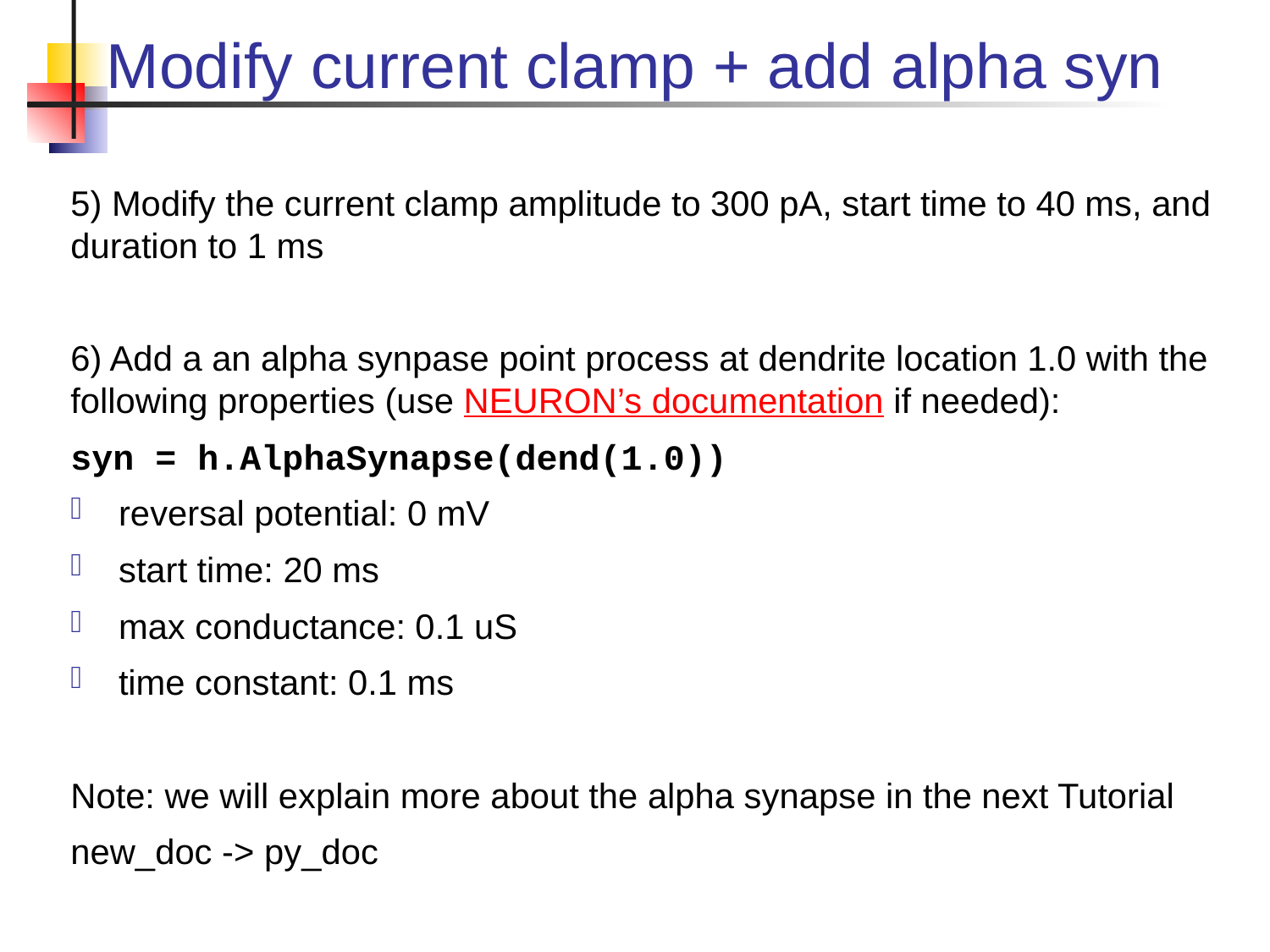

# Modify current clamp + add alpha syn
5) Modify the current clamp amplitude to 300 pA, start time to 40 ms, and duration to 1 ms

6) Add a an alpha synpase point process at dendrite location 1.0 with the following properties (use NEURON’s documentation if needed):
syn = h.AlphaSynapse(dend(1.0))
reversal potential: 0 mV
start time: 20 ms
max conductance: 0.1 uS
time constant: 0.1 ms

Note: we will explain more about the alpha synapse in the next Tutorial
new_doc -> py_doc